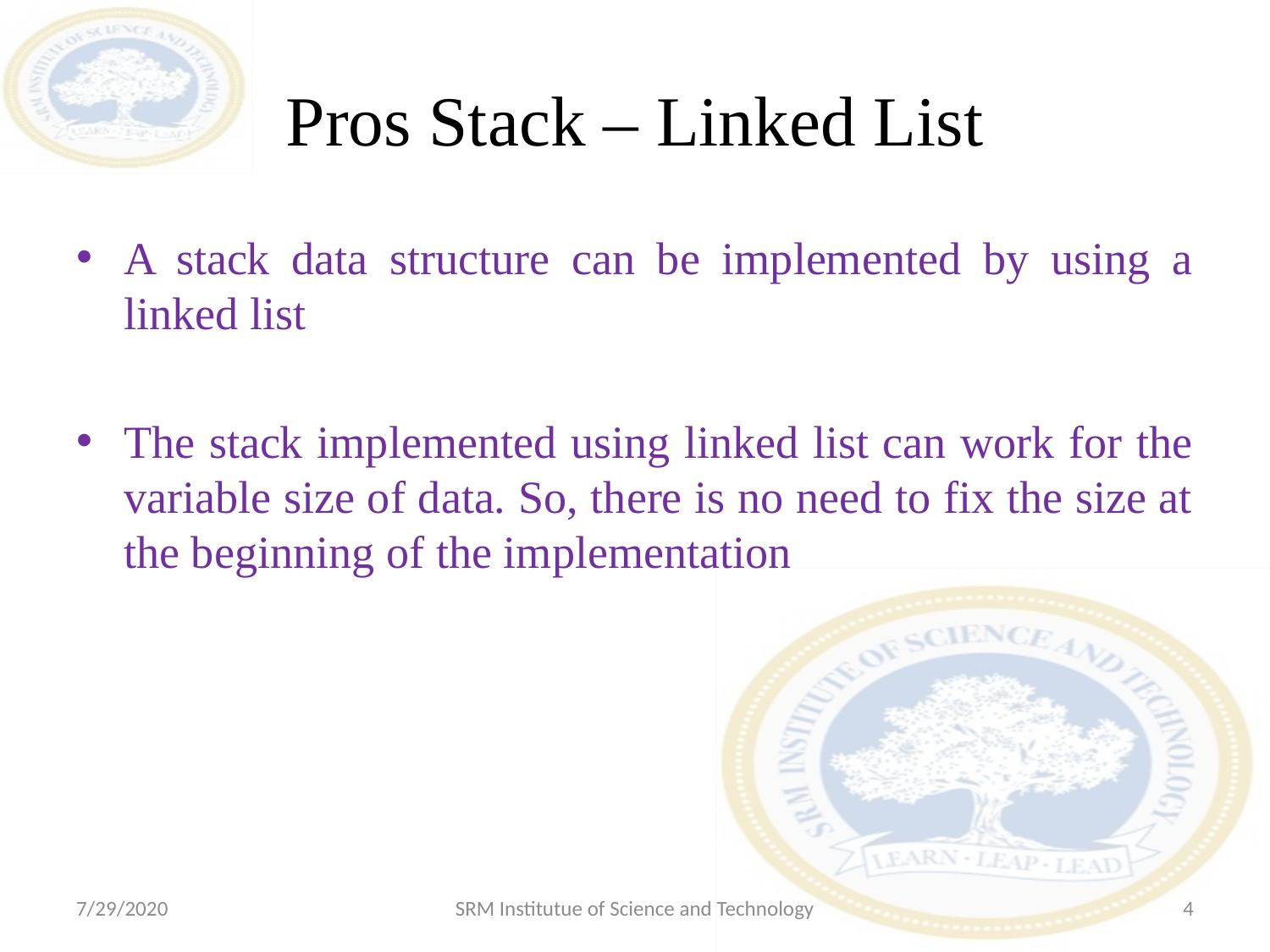

# Pros Stack – Linked List
A stack data structure can be implemented by using a linked list

The stack implemented using linked list can work for the variable size of data. So, there is no need to fix the size at the beginning of the implementation
7/29/2020
SRM Institutue of Science and Technology
4